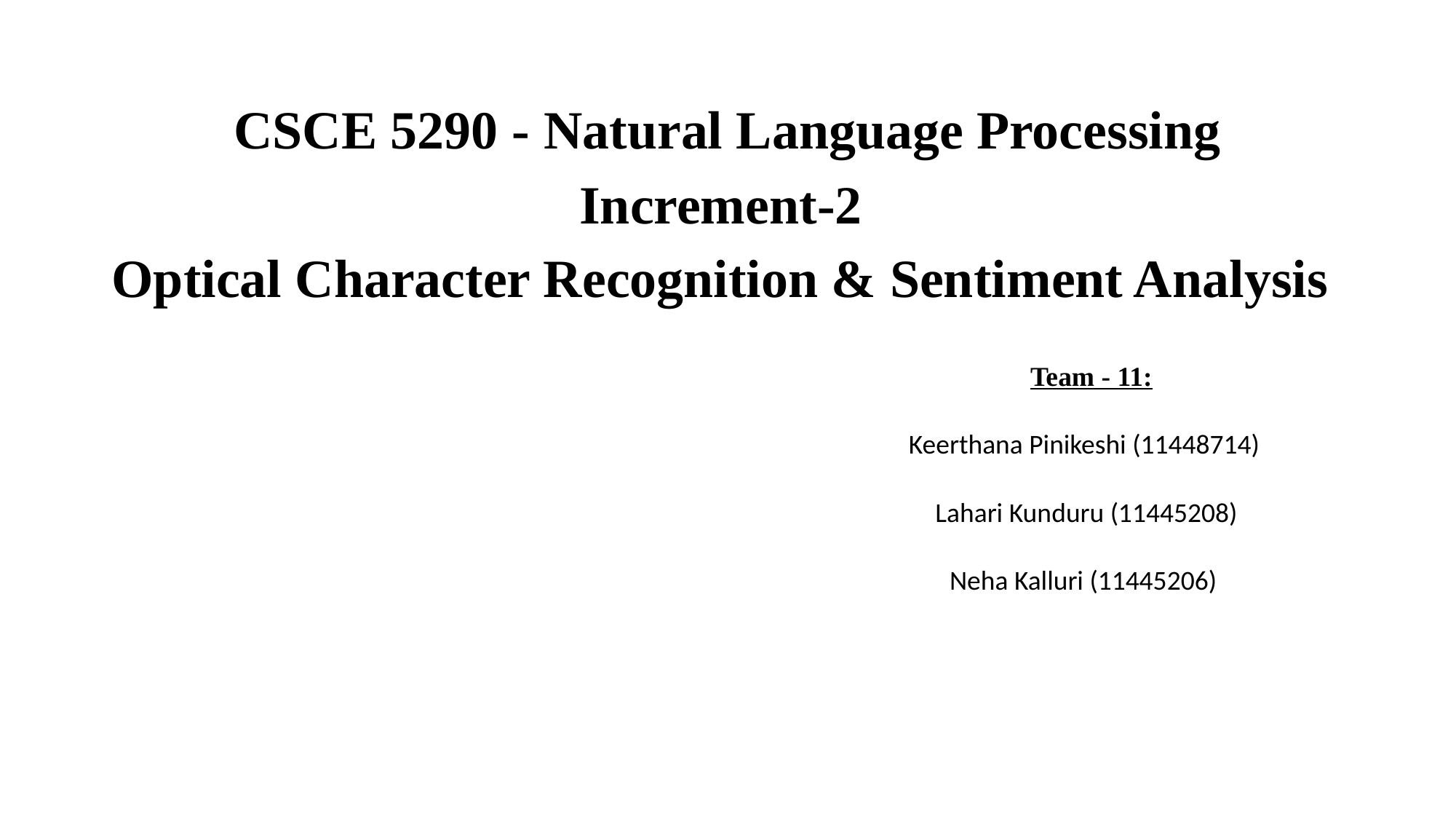

# CSCE 5290 - Natural Language Processing Increment-2 Optical Character Recognition & Sentiment Analysis
                                                                                                                                     Team - 11:
                                                                                                                                 Keerthana Pinikeshi (11448714)
                                                                                                                    Lahari Kunduru (11445208)
                                                                                                                    Neha Kalluri (11445206)